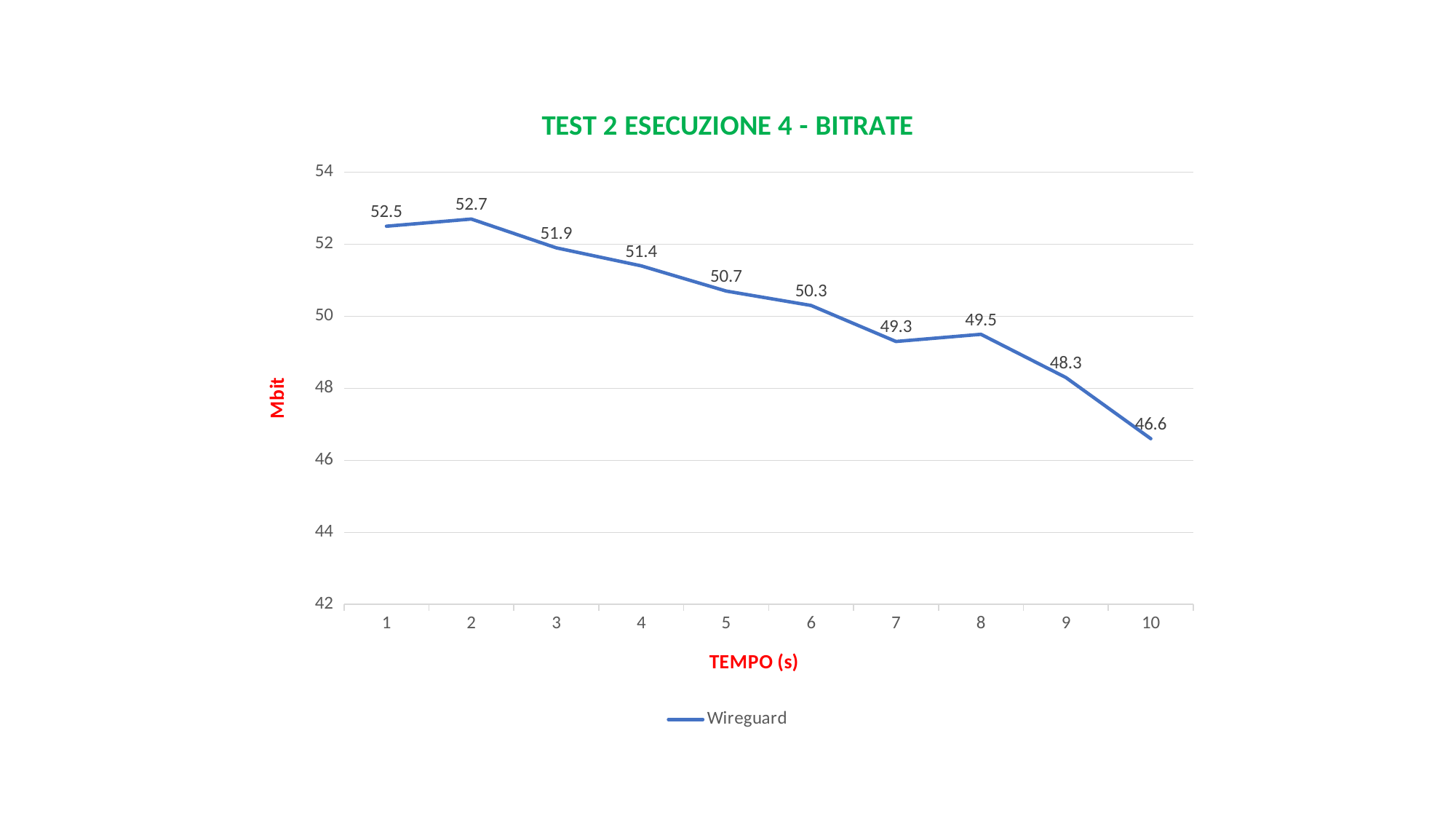

### Chart: TEST 2 ESECUZIONE 4 - BITRATE

| Category | Wireguard |
|---|---|
| 1 | 52.5 |
| 2 | 52.7 |
| 3 | 51.9 |
| 4 | 51.4 |
| 5 | 50.7 |
| 6 | 50.3 |
| 7 | 49.3 |
| 8 | 49.5 |
| 9 | 48.3 |
| 10 | 46.6 |